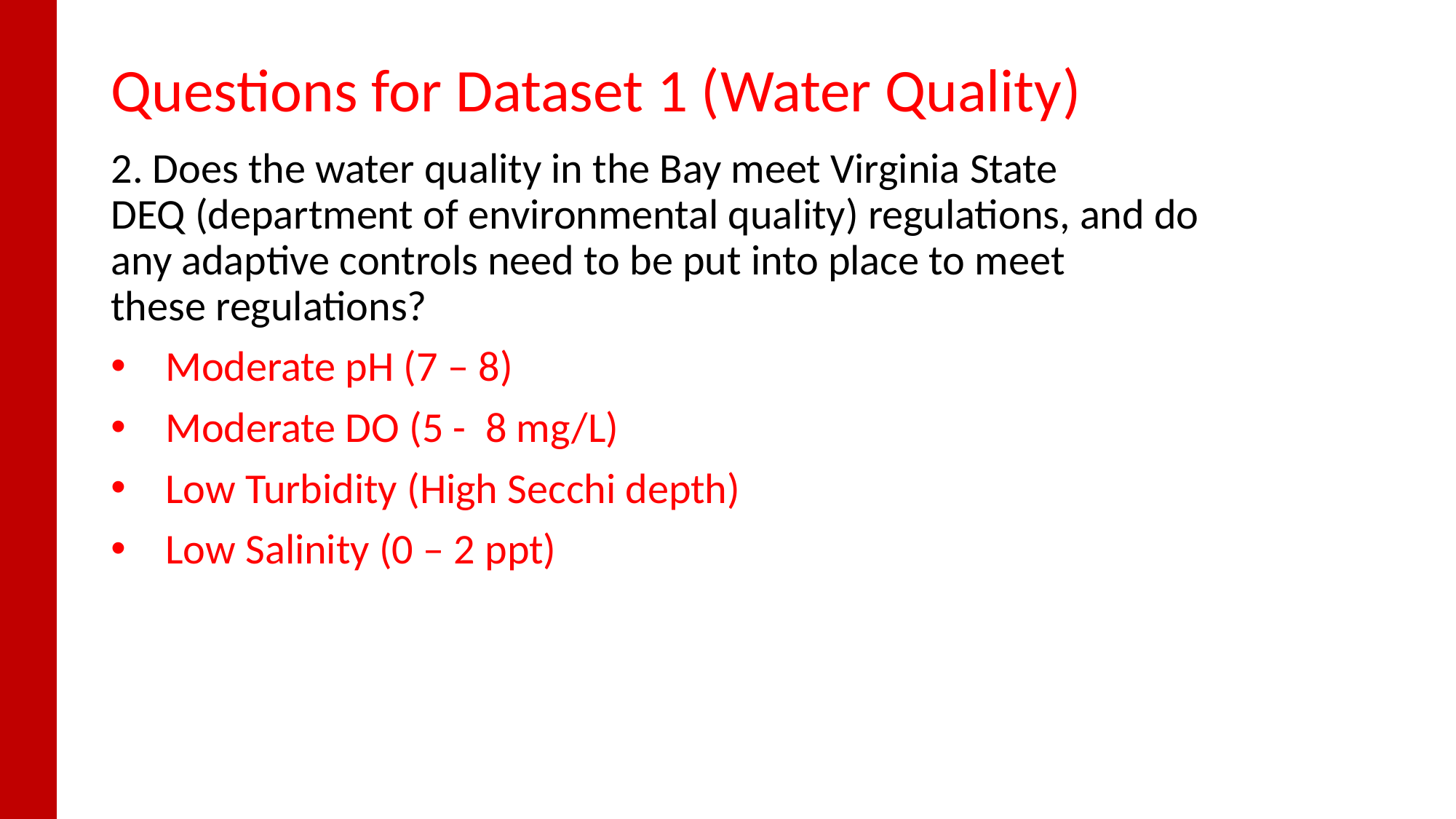

# Questions for Dataset 1 (Water Quality)
2. Does the water quality in the Bay meet Virginia State DEQ (department of environmental quality) regulations, and do any adaptive controls need to be put into place to meet these regulations?
Moderate pH (7 – 8)
Moderate DO (5 -  8 mg/L)
Low Turbidity (High Secchi depth)
Low Salinity (0 – 2 ppt)